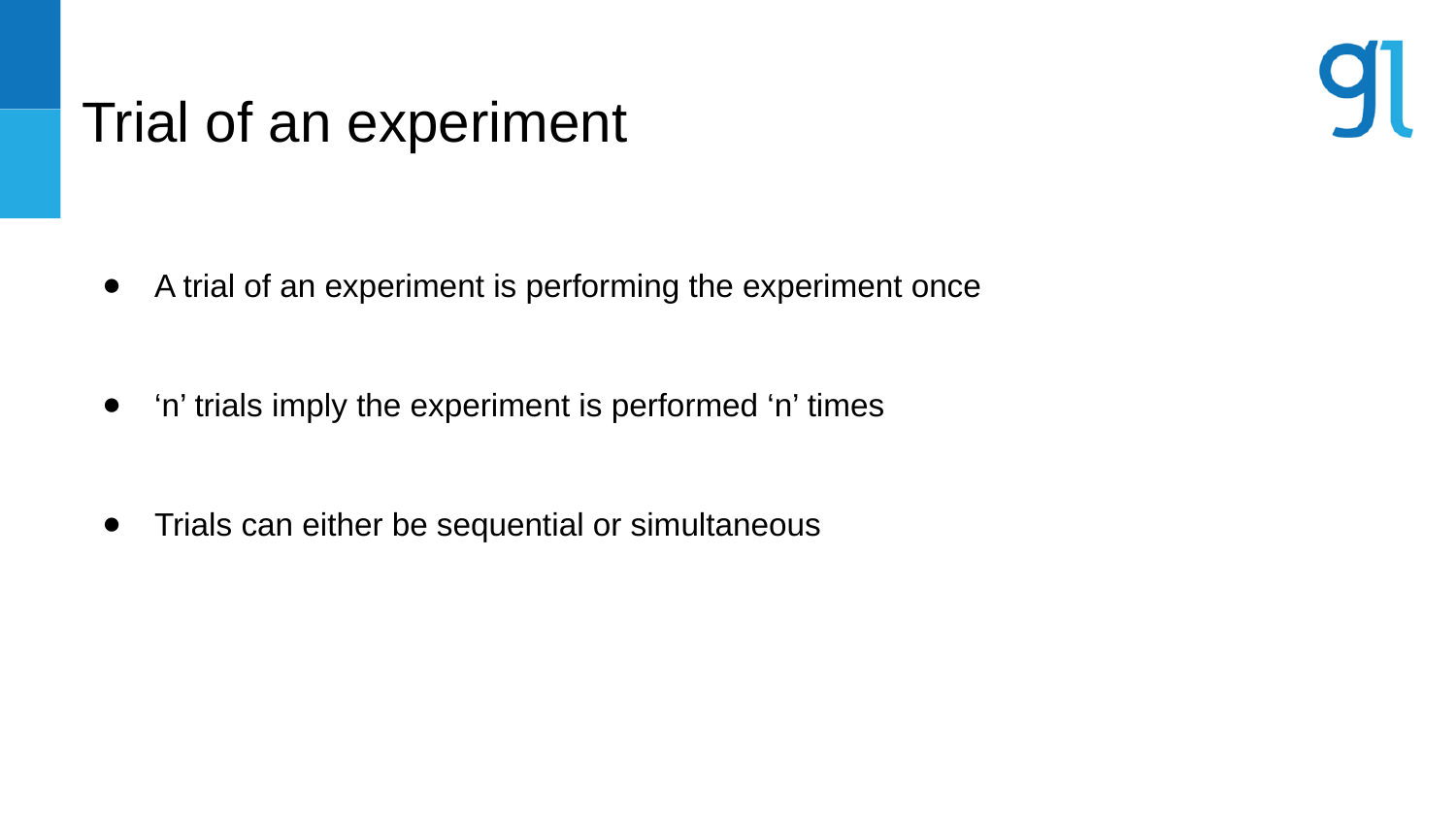

# Trial of an experiment
A trial of an experiment is performing the experiment once
‘n’ trials imply the experiment is performed ‘n’ times
Trials can either be sequential or simultaneous